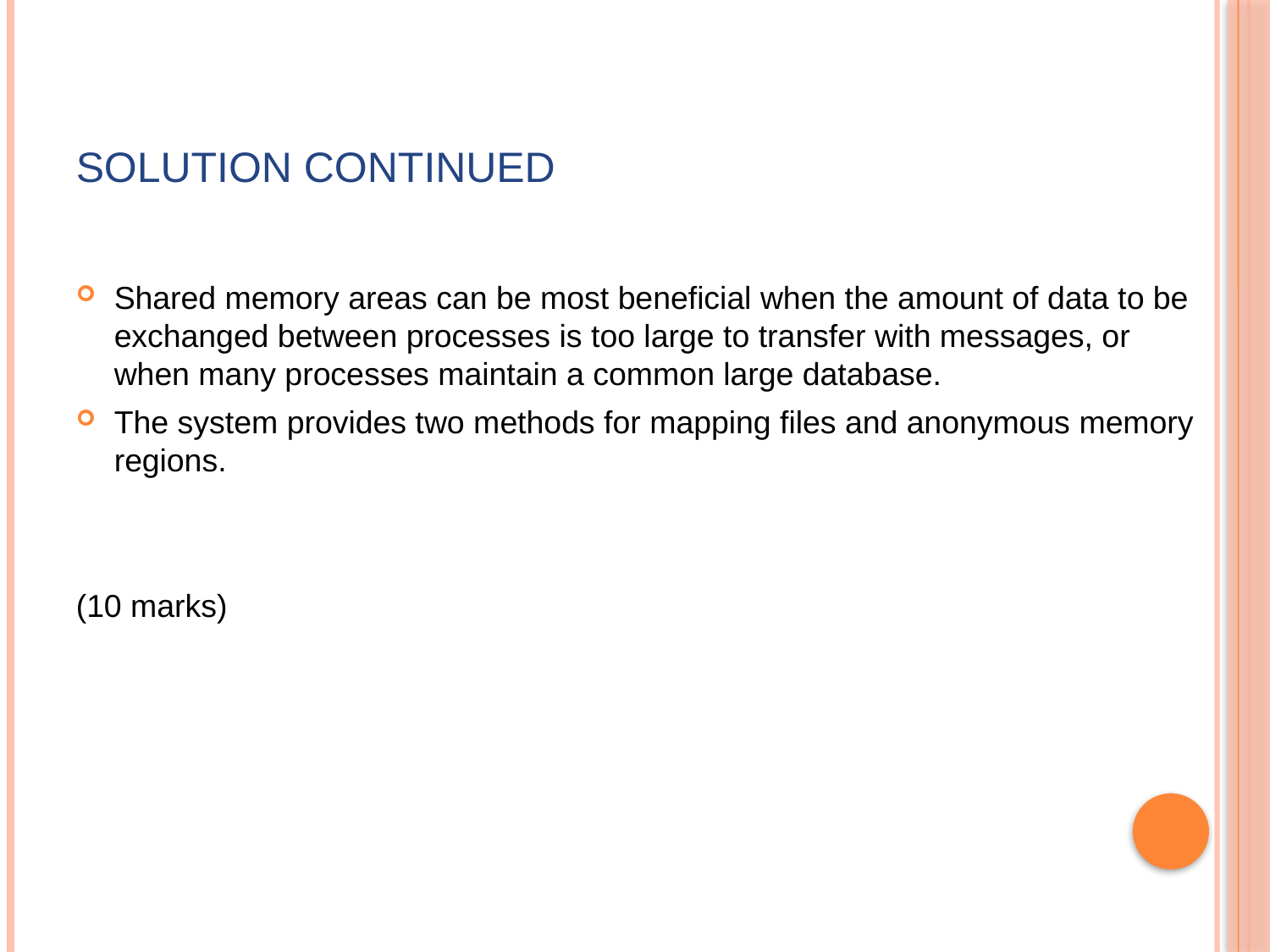

# Solution continued

Shared memory areas can be most beneficial when the amount of data to be exchanged between processes is too large to transfer with messages, or when many processes maintain a common large database.
The system provides two methods for mapping files and anonymous memory regions.

(10 marks)